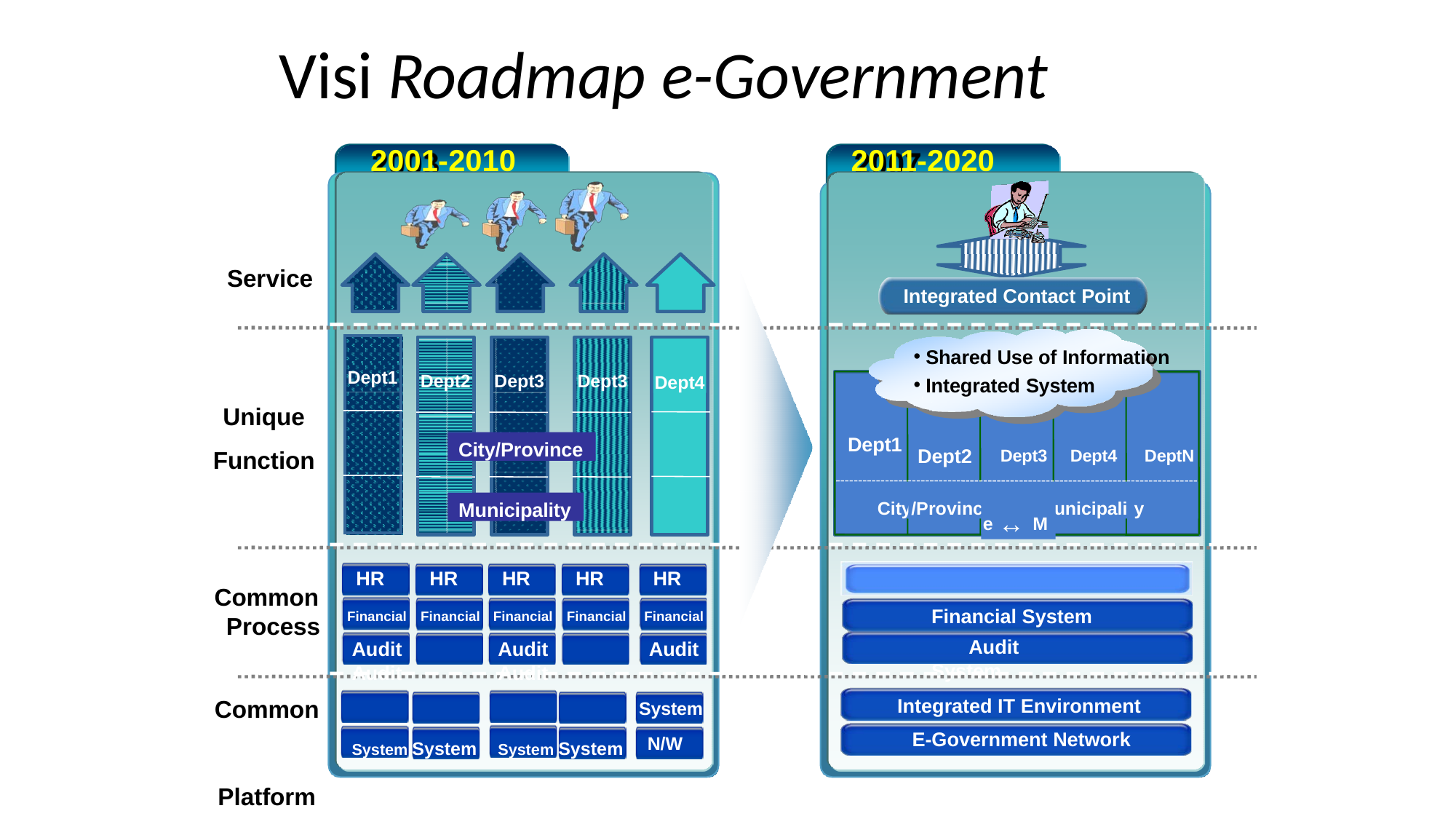

# Visi Roadmap e-Government

 	2001-2010
2011-2020

Service
Integrated Contact Point
| Dept1 |
| --- |
|  |
|  |
Shared Use of Information
Integrated System

Dept2	Dept3	Dept4	DeptN

Dept4
Dept2
Dept3
Dept3
Unique  Function

Dept1
City/Province
City
/Provinc
unicipalit
y
e ↔ M
Municipality
HR System  Financial System
Audit System

HR
Financial
HR
HR
HR
HR
Common  Process

Financial
Financial
Financial
Financial
Audit	Audit

System System  N/W	N/W
Audit	Audit

System System  N/W	N/W
Audit
Common  Platform
Integrated IT Environment  E-Government Network

System
N/W